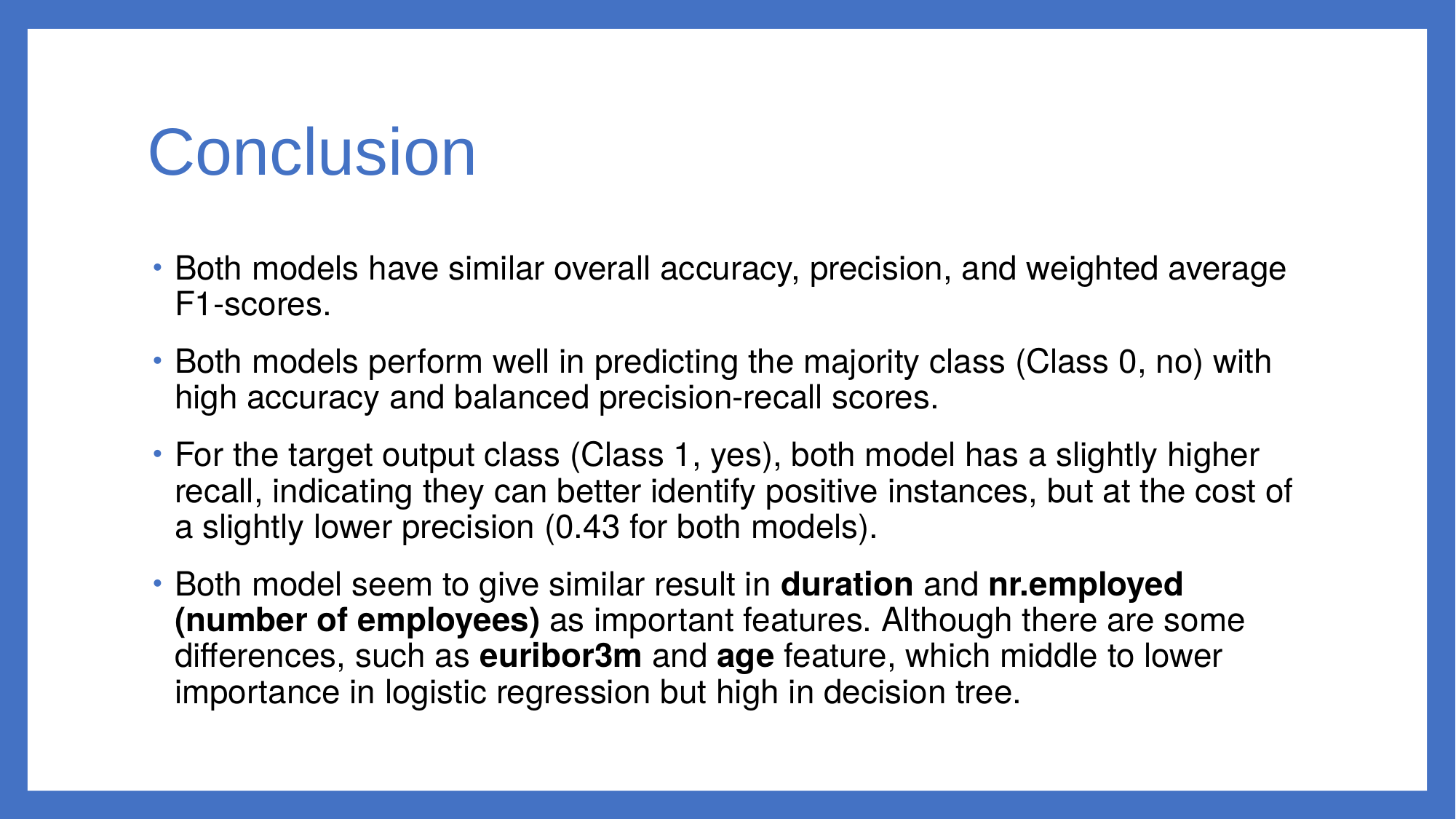

# Conclusion
Both models have similar overall accuracy, precision, and weighted average F1-scores.
Both models perform well in predicting the majority class (Class 0, no) with high accuracy and balanced precision-recall scores.
For the target output class (Class 1, yes), both model has a slightly higher recall, indicating they can better identify positive instances, but at the cost of a slightly lower precision (0.43 for both models).
Both model seem to give similar result in duration and nr.employed (number of employees) as important features. Although there are some differences, such as euribor3m and age feature, which middle to lower importance in logistic regression but high in decision tree.